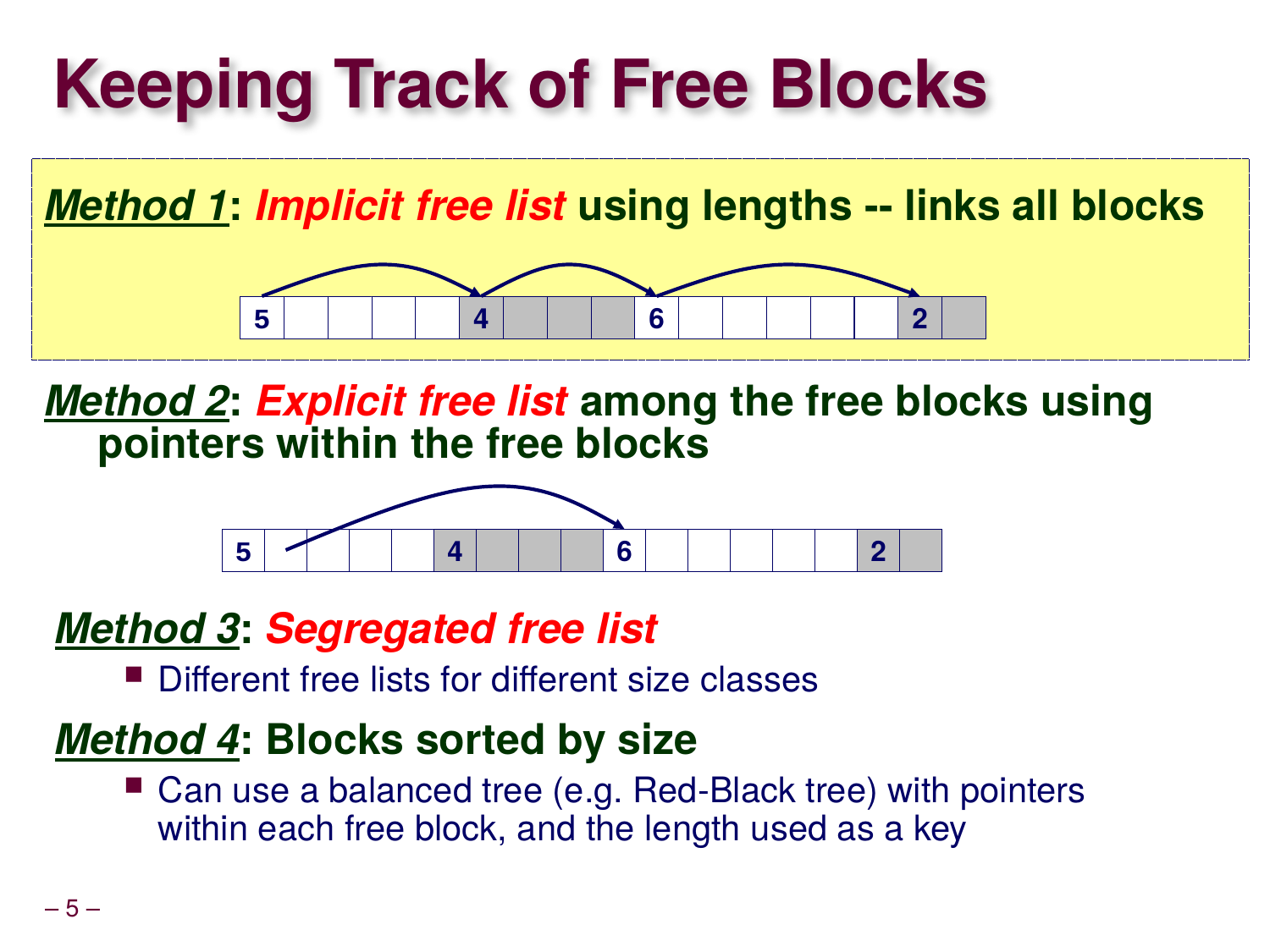

# Keeping Track of Free Blocks

Method 1: Implicit free list using lengths -- links all blocks

5

4

6

2

Method 2: Explicit free list among the free blocks using pointers within the free blocks

5

4

6

2

Method 3: Segregated free list
Different free lists for different size classes
Method 4: Blocks sorted by size
Can use a balanced tree (e.g. Red-Black tree) with pointers within each free block, and the length used as a key